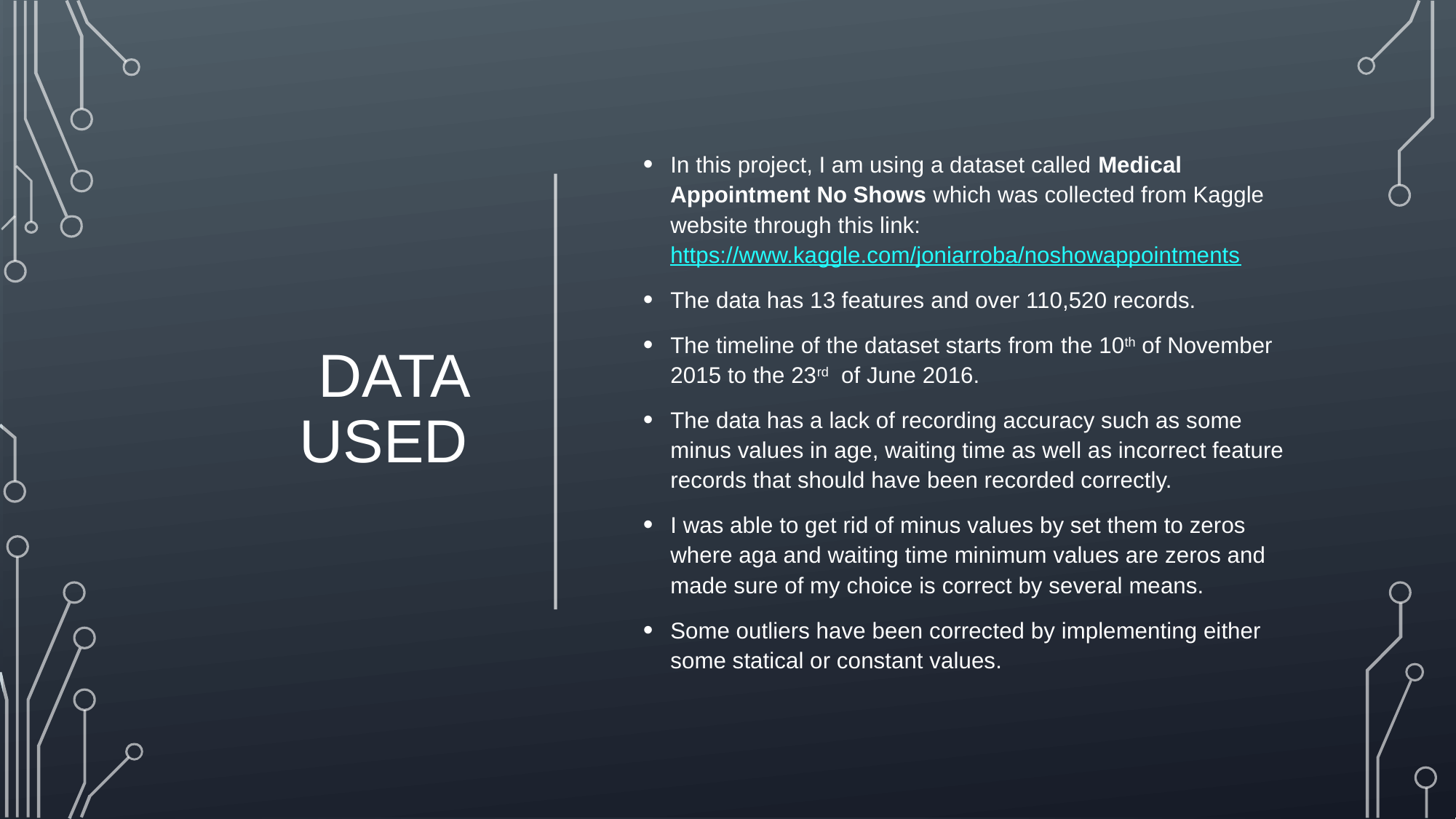

# Data used
In this project, I am using a dataset called Medical Appointment No Shows which was collected from Kaggle website through this link: https://www.kaggle.com/joniarroba/noshowappointments
The data has 13 features and over 110,520 records.
The timeline of the dataset starts from the 10th of November 2015 to the 23rd  of June 2016.
The data has a lack of recording accuracy such as some minus values in age, waiting time as well as incorrect feature records that should have been recorded correctly.
I was able to get rid of minus values by set them to zeros where aga and waiting time minimum values are zeros and made sure of my choice is correct by several means.
Some outliers have been corrected by implementing either some statical or constant values.